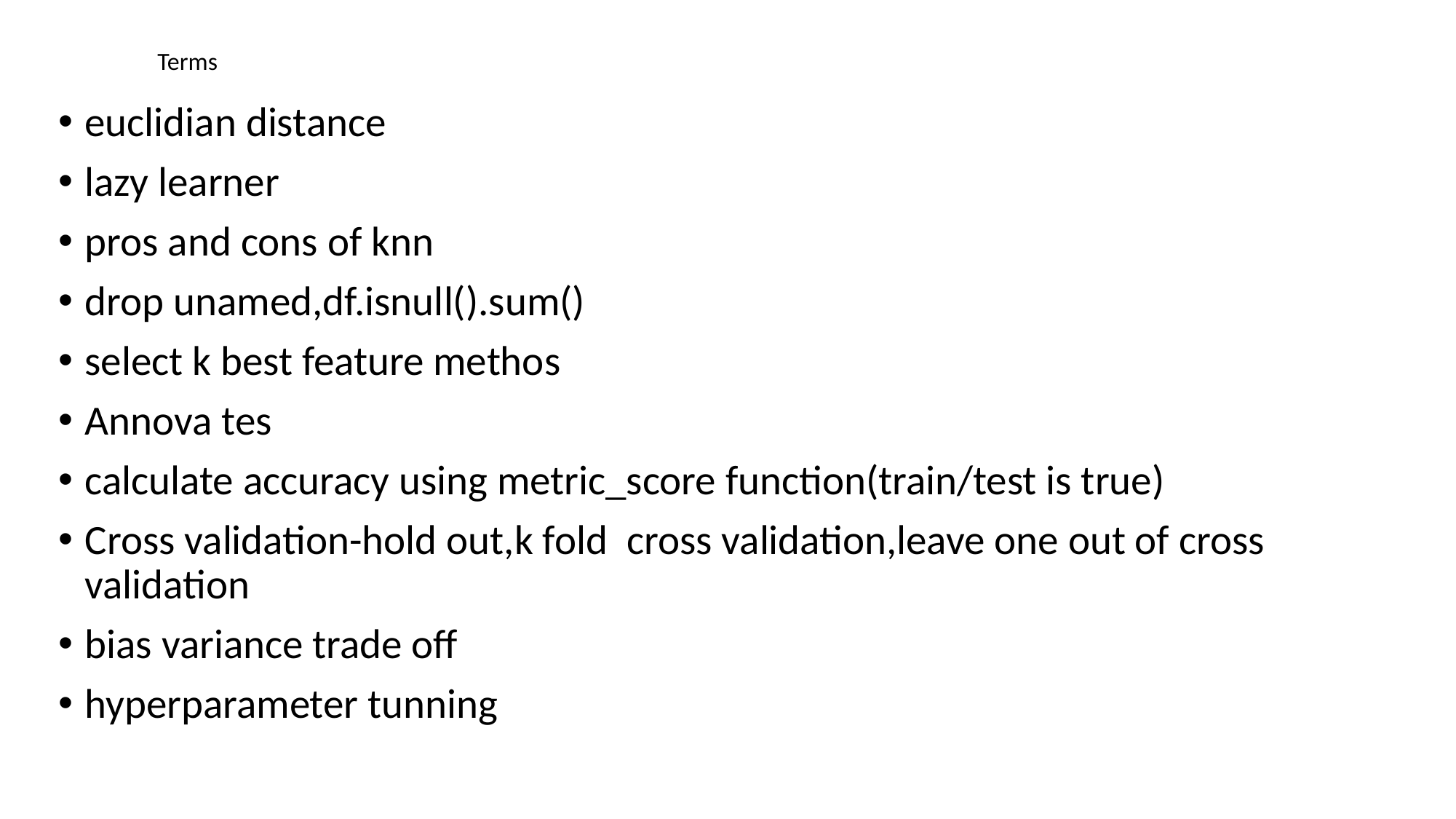

# Terms
euclidian distance
lazy learner
pros and cons of knn
drop unamed,df.isnull().sum()
select k best feature methos
Annova tes
calculate accuracy using metric_score function(train/test is true)
Cross validation-hold out,k fold  cross validation,leave one out of cross validation
bias variance trade off
hyperparameter tunning